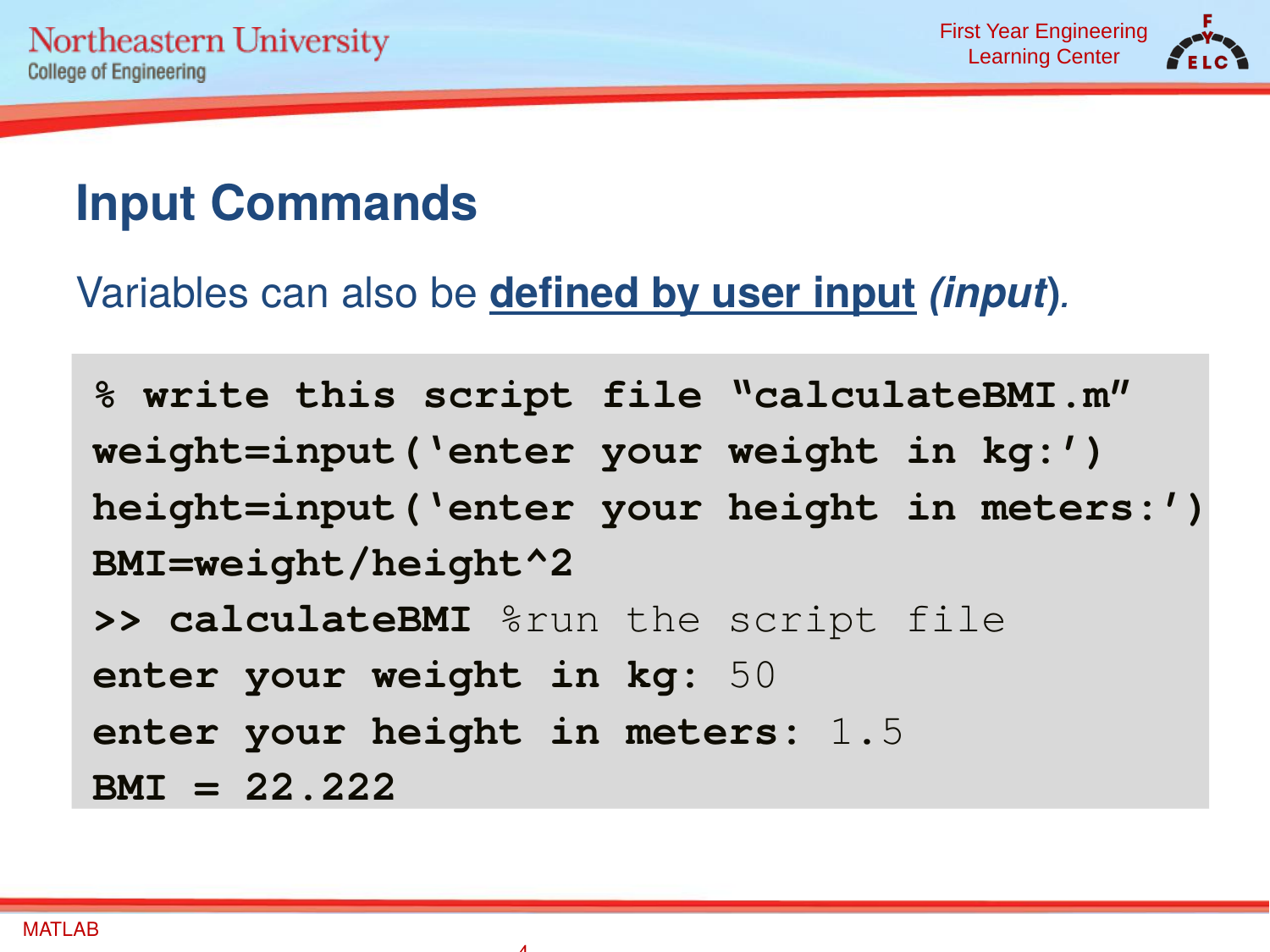

# Input Commands
Variables can also be defined by user input (input).

% write this script file “calculateBMI.m”
weight=input(‘enter your weight in kg:’)
height=input(‘enter your height in meters:’)
BMI=weight/height^2
>> calculateBMI %run the script file
enter your weight in kg: 50
enter your height in meters: 1.5
BMI = 22.222